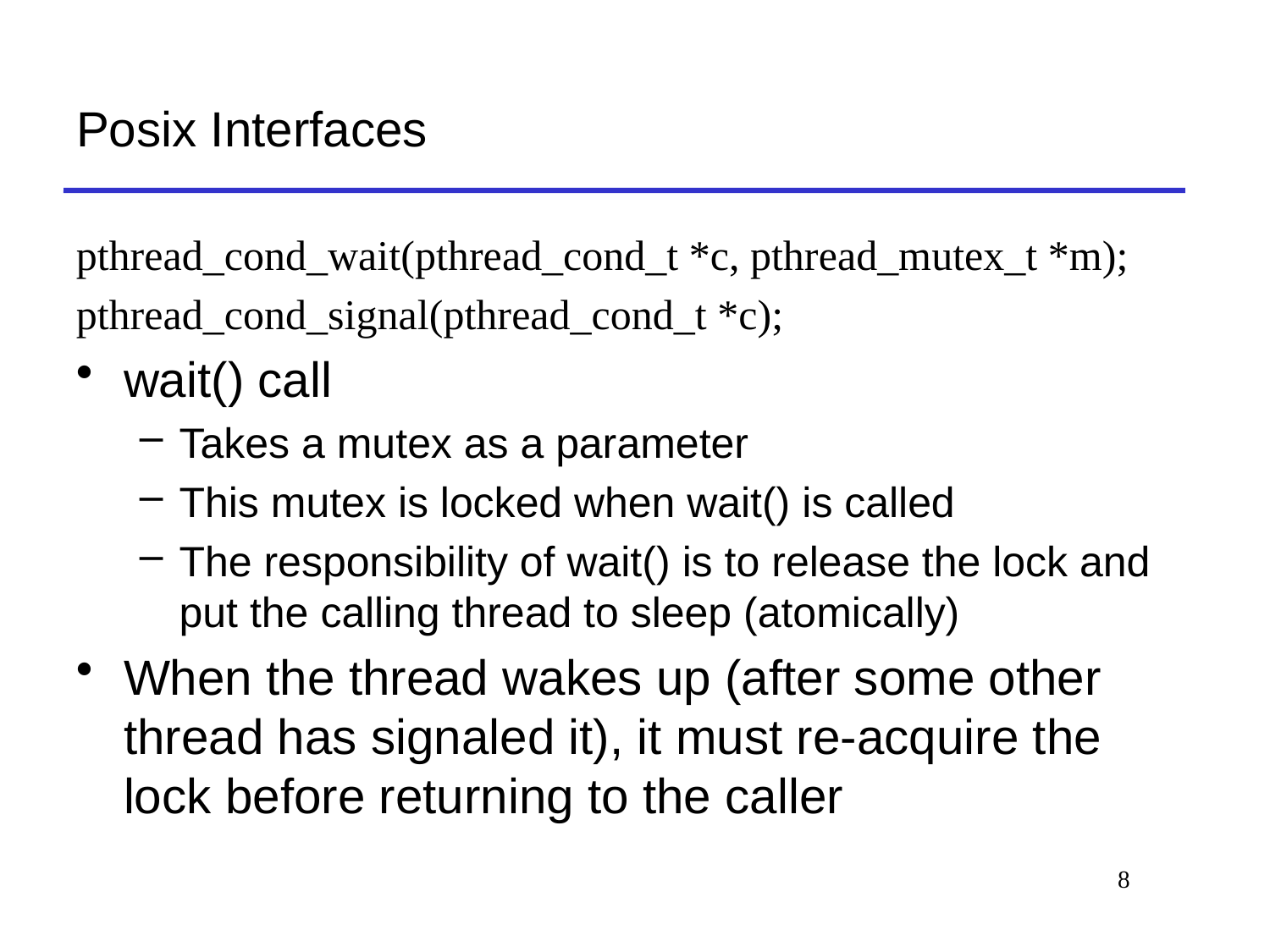

# Posix Interfaces
pthread_cond_wait(pthread_cond_t *c, pthread_mutex_t *m);
pthread_cond_signal(pthread_cond_t *c);
wait() call
Takes a mutex as a parameter
This mutex is locked when wait() is called
The responsibility of wait() is to release the lock and put the calling thread to sleep (atomically)
When the thread wakes up (after some other thread has signaled it), it must re-acquire the lock before returning to the caller
8